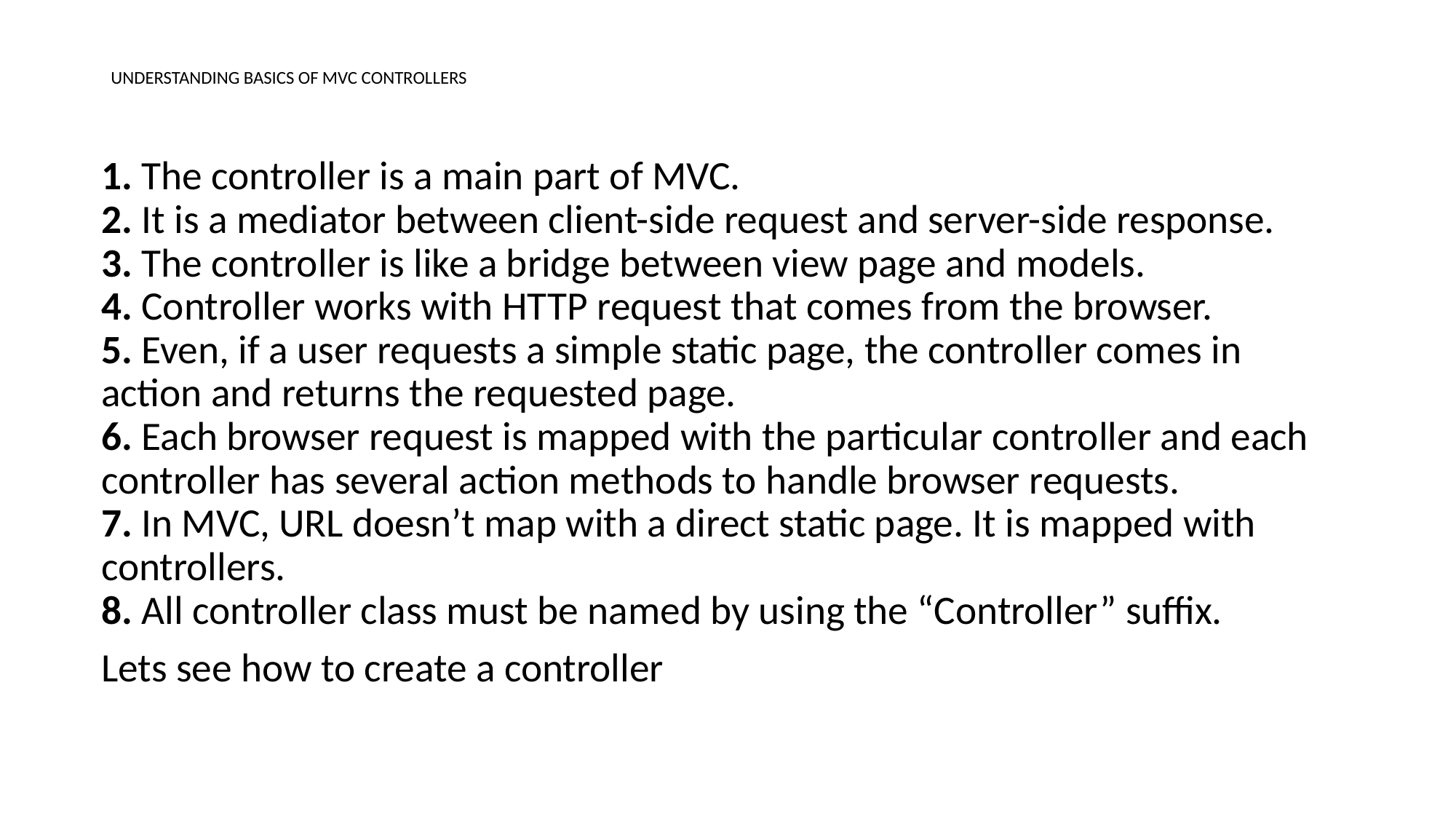

# UNDERSTANDING BASICS OF MVC CONTROLLERS
1. The controller is a main part of MVC.
2. It is a mediator between client-side request and server-side response.
3. The controller is like a bridge between view page and models.
4. Controller works with HTTP request that comes from the browser.
5. Even, if a user requests a simple static page, the controller comes in action and returns the requested page.
6. Each browser request is mapped with the particular controller and each controller has several action methods to handle browser requests.
7. In MVC, URL doesn’t map with a direct static page. It is mapped with controllers.
8. All controller class must be named by using the “Controller” suffix.
Lets see how to create a controller